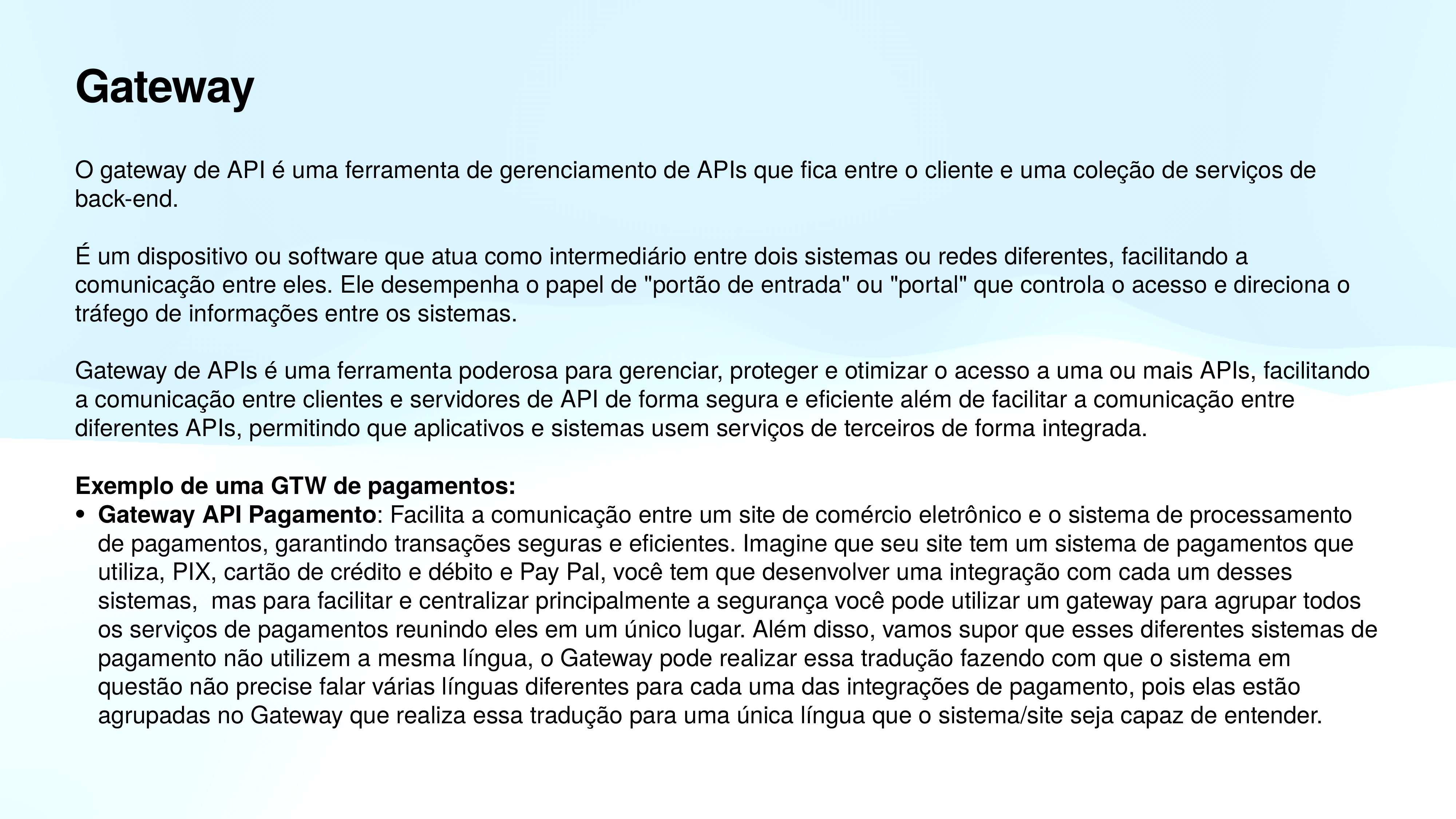

# Gateway
O gateway de API é uma ferramenta de gerenciamento de APIs que fica entre o cliente e uma coleção de serviços de back-end.

É um dispositivo ou software que atua como intermediário entre dois sistemas ou redes diferentes, facilitando a comunicação entre eles. Ele desempenha o papel de "portão de entrada" ou "portal" que controla o acesso e direciona o tráfego de informações entre os sistemas.

Gateway de APIs é uma ferramenta poderosa para gerenciar, proteger e otimizar o acesso a uma ou mais APIs, facilitando a comunicação entre clientes e servidores de API de forma segura e eficiente além de facilitar a comunicação entre diferentes APIs, permitindo que aplicativos e sistemas usem serviços de terceiros de forma integrada.

Exemplo de uma GTW de pagamentos:
Gateway API Pagamento: Facilita a comunicação entre um site de comércio eletrônico e o sistema de processamento de pagamentos, garantindo transações seguras e eficientes. Imagine que seu site tem um sistema de pagamentos que utiliza, PIX, cartão de crédito e débito e Pay Pal, você tem que desenvolver uma integração com cada um desses sistemas,  mas para facilitar e centralizar principalmente a segurança você pode utilizar um gateway para agrupar todos os serviços de pagamentos reunindo eles em um único lugar. Além disso, vamos supor que esses diferentes sistemas de pagamento não utilizem a mesma língua, o Gateway pode realizar essa tradução fazendo com que o sistema em questão não precise falar várias línguas diferentes para cada uma das integrações de pagamento, pois elas estão agrupadas no Gateway que realiza essa tradução para uma única língua que o sistema/site seja capaz de entender.